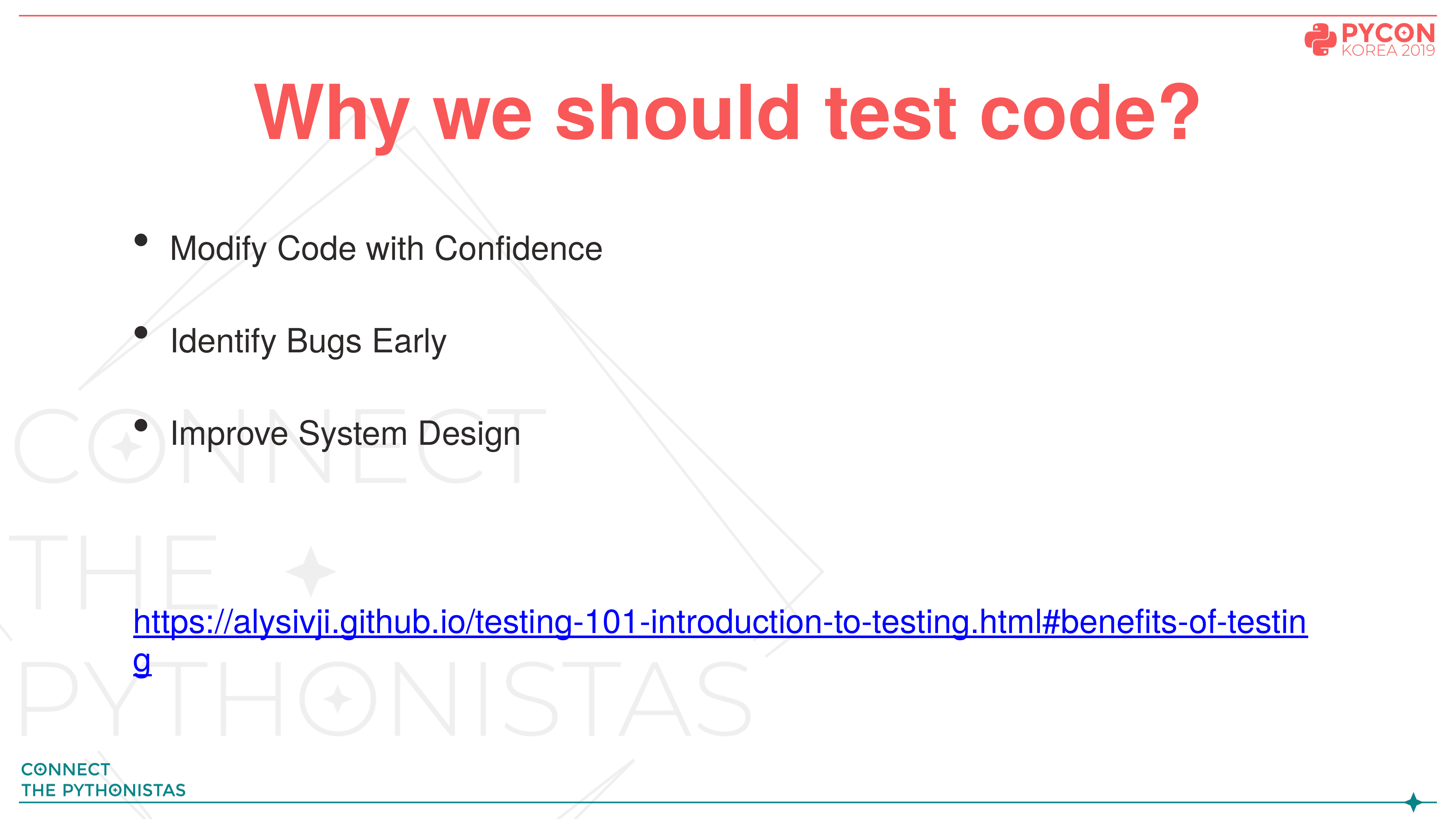

# Why we should test code?
Modify Code with Confidence
Identify Bugs Early
Improve System Design
https://alysivji.github.io/testing-101-introduction-to-testing.html#benefits-of-testing